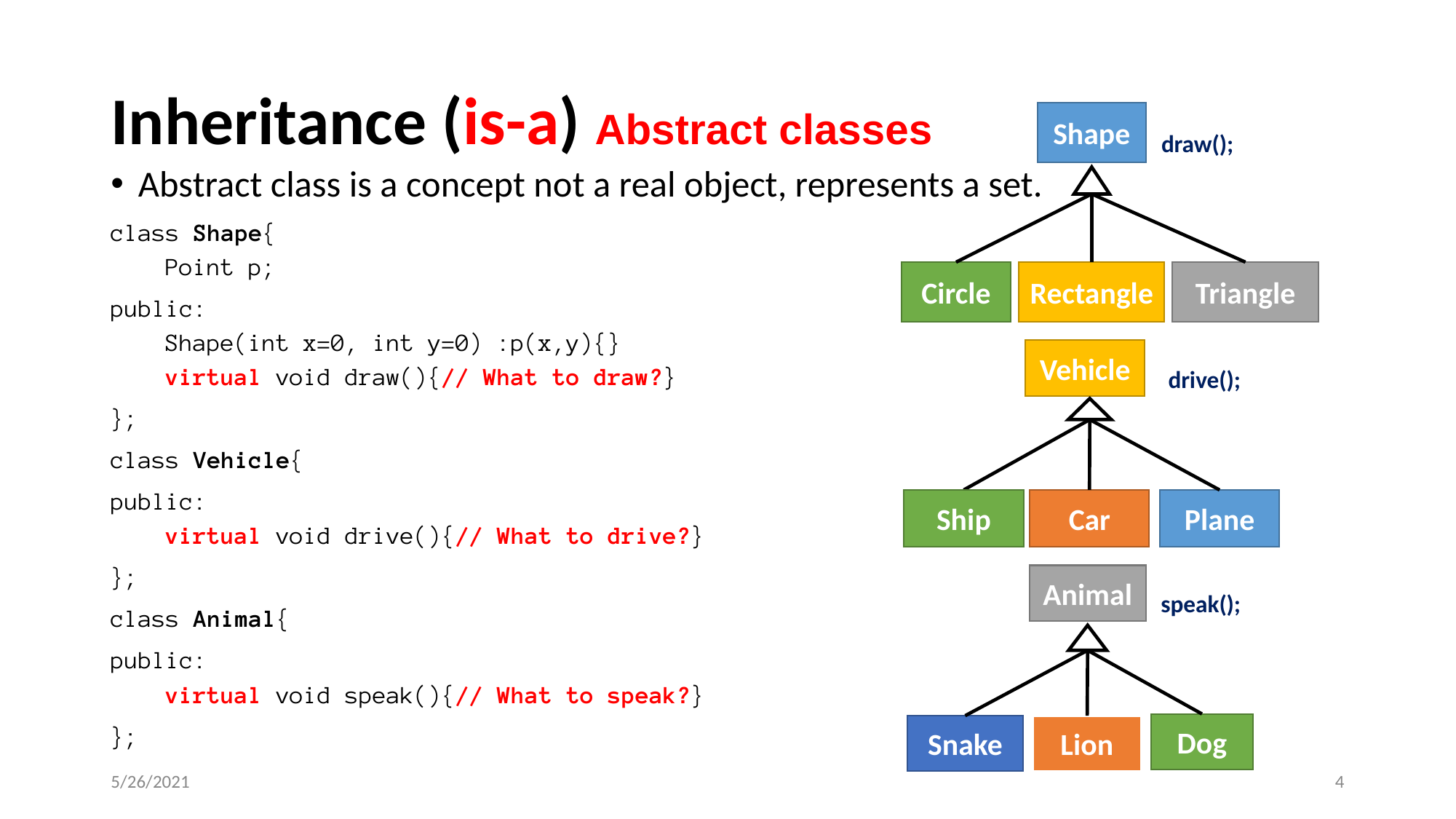

# Inheritance (is-a) Abstract classes
Shape
Circle

Rectangle
Triangle
draw();
Abstract class is a concept not a real object, represents a set.
class Shape{
Point p;
public:
Shape(int x=0, int y=0) :p(x,y){}
virtual void draw(){// What to draw?}
};
class Vehicle{
public:
virtual void drive(){// What to drive?}
};
class Animal{
public:
virtual void speak(){// What to speak?}
};

Vehicle
Car

Plane
Ship
drive();
Animal
Snake

Lion
Dog
speak();
5/26/2021
4